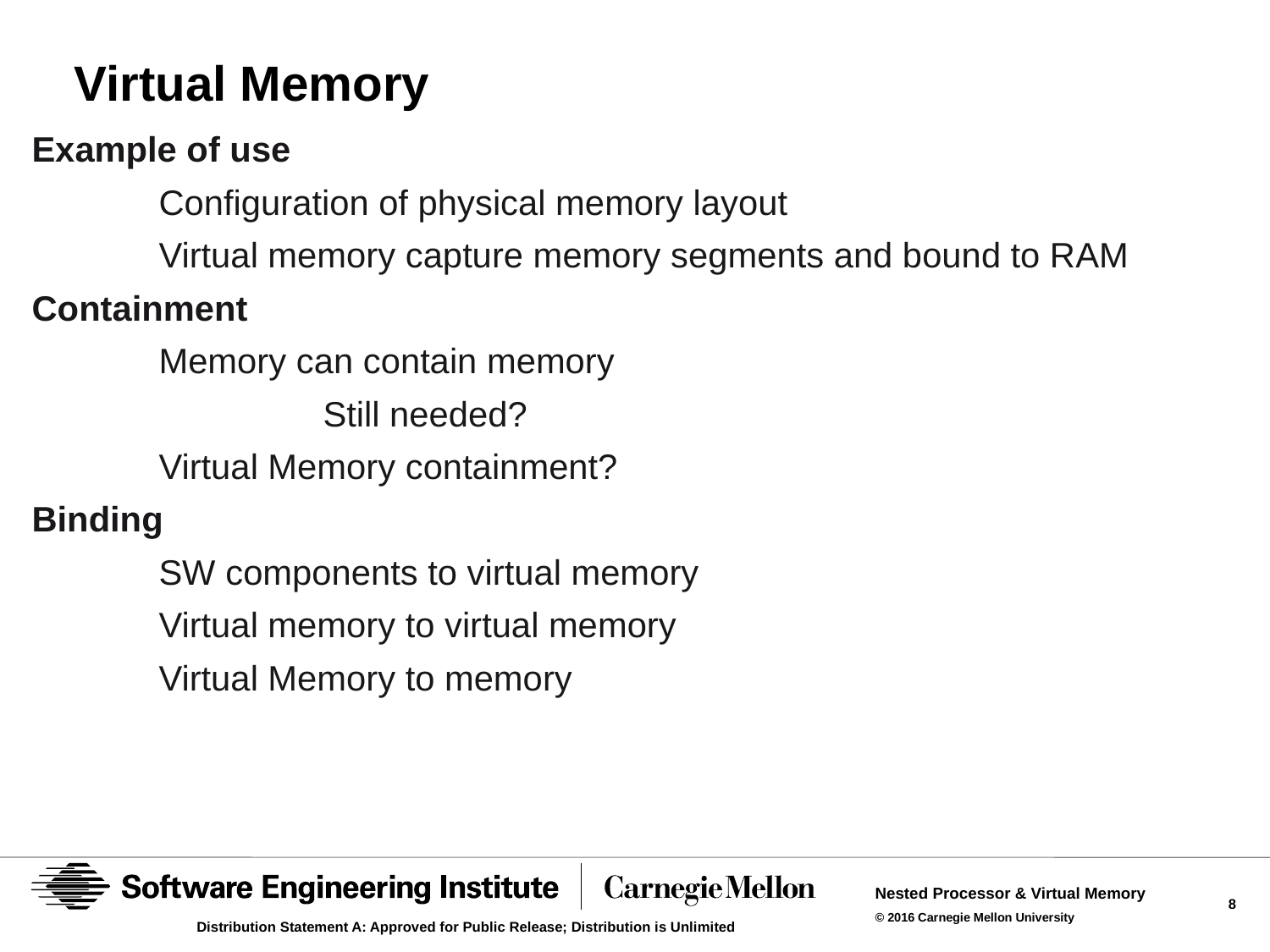

# Virtual Memory
Example of use
	Configuration of physical memory layout
	Virtual memory capture memory segments and bound to RAM
Containment
	Memory can contain memory
		Still needed?
	Virtual Memory containment?
Binding
	SW components to virtual memory
	Virtual memory to virtual memory
	Virtual Memory to memory